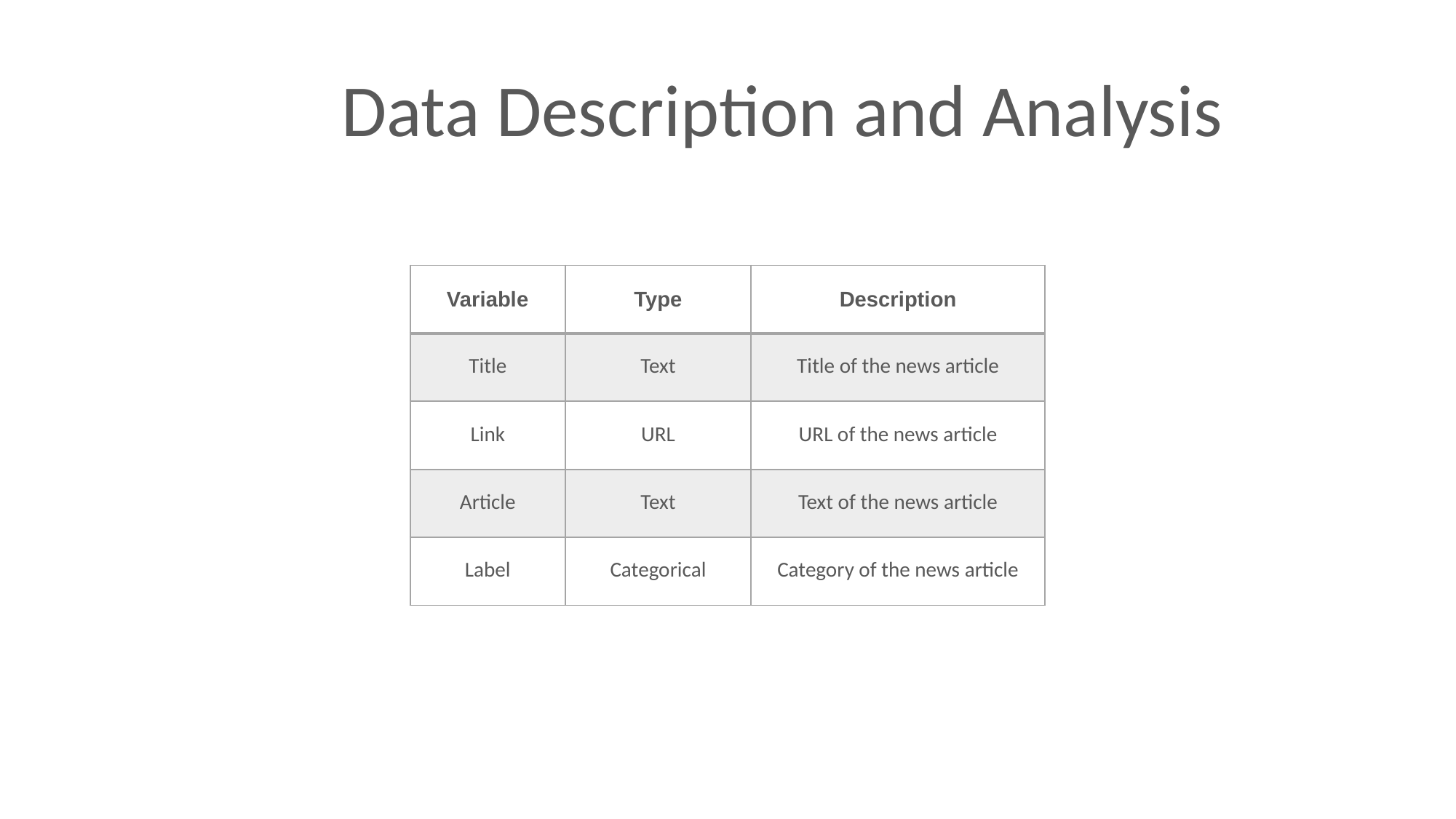

Data Description and Analysis
| Variable | Type | Description |
| --- | --- | --- |
| Title | Text | Title of the news article |
| Link | URL | URL of the news article |
| Article | Text | Text of the news article |
| Label | Categorical | Category of the news article |